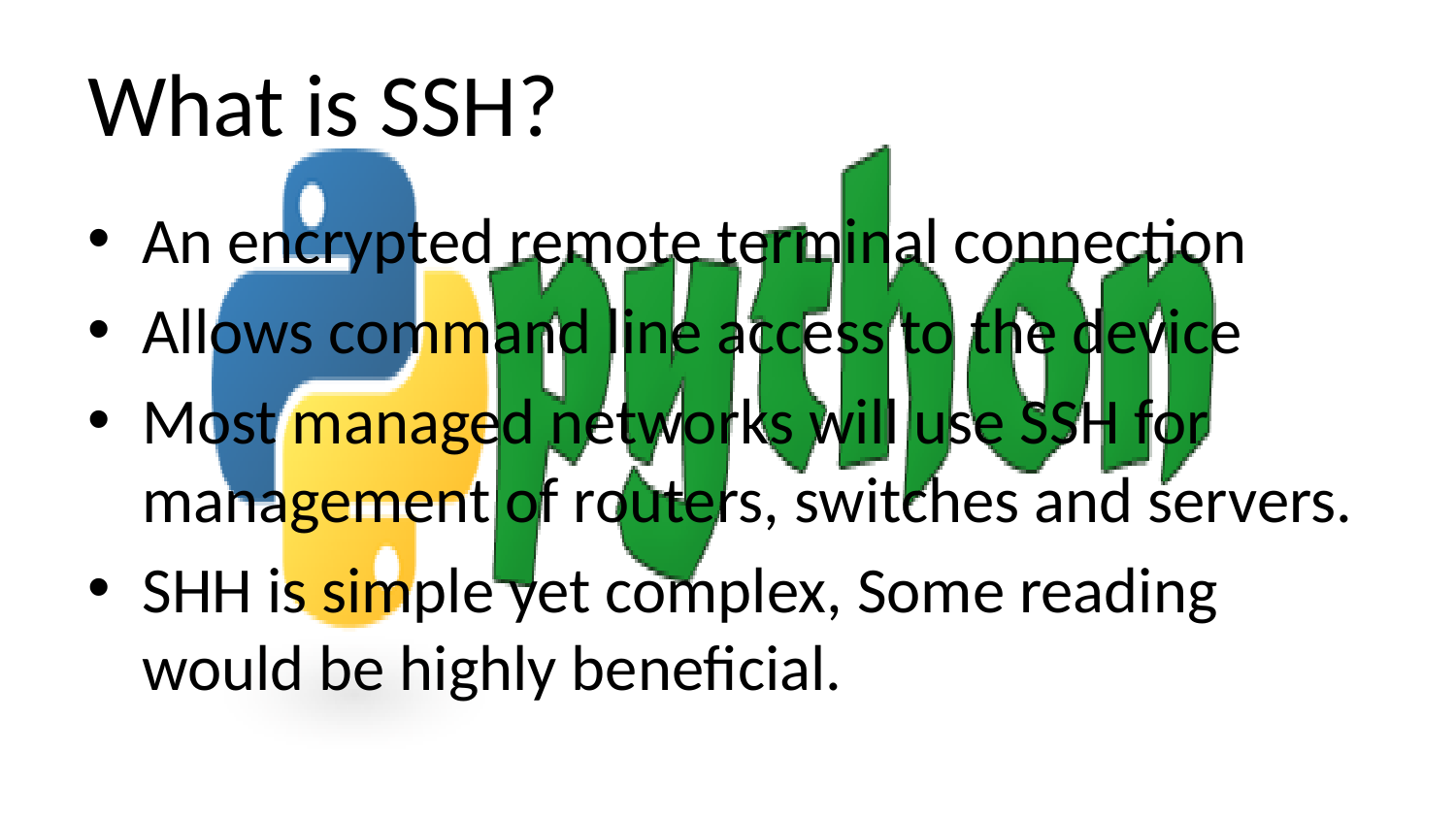

# What is SSH?
An encrypted remote terminal connection
Allows command line access to the device
Most managed networks will use SSH for management of routers, switches and servers.
SHH is simple yet complex, Some reading would be highly beneficial.